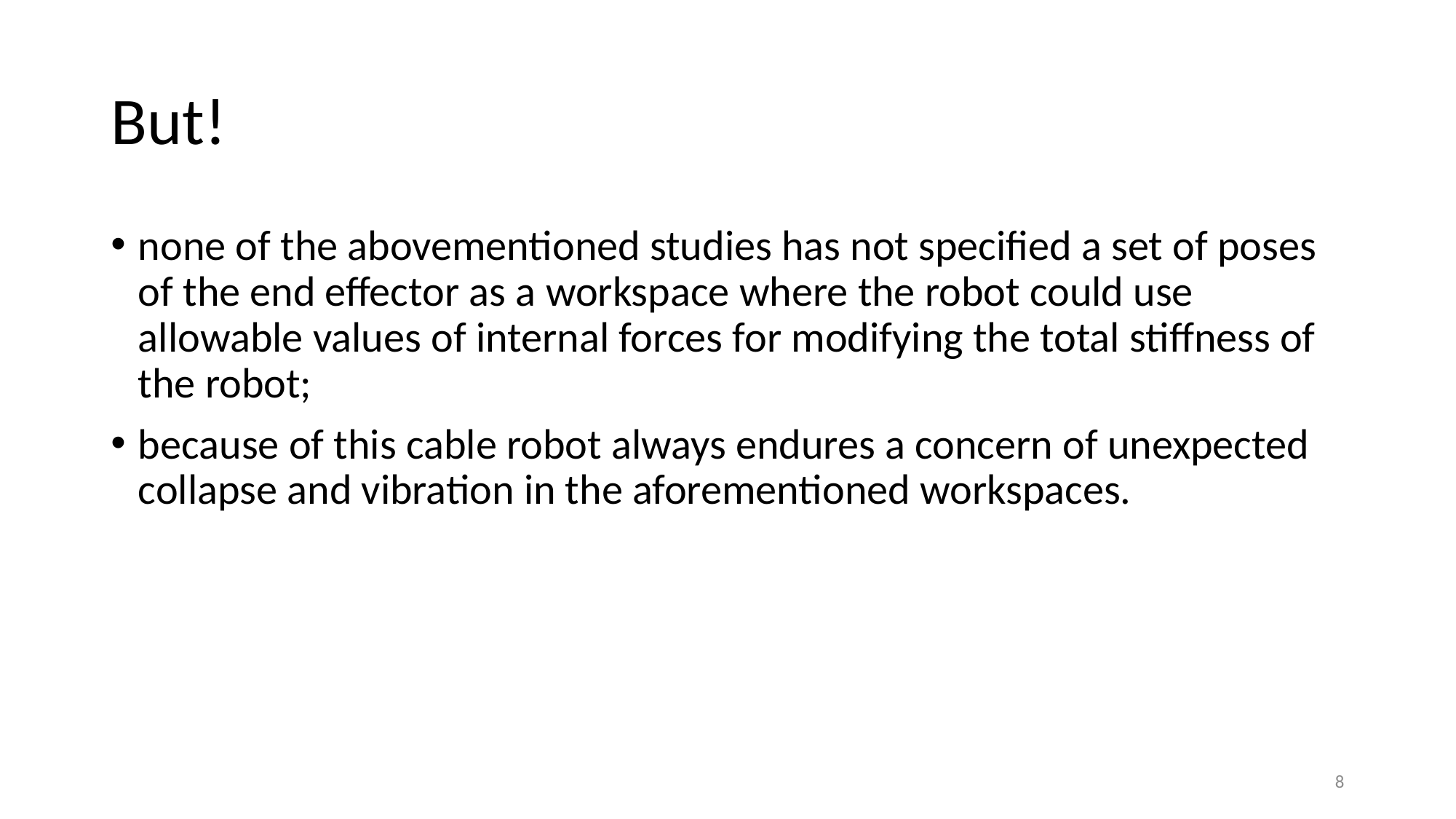

# But!
none of the abovementioned studies has not specified a set of poses of the end effector as a workspace where the robot could use allowable values of internal forces for modifying the total stiffness of the robot;
because of this cable robot always endures a concern of unexpected collapse and vibration in the aforementioned workspaces.
8